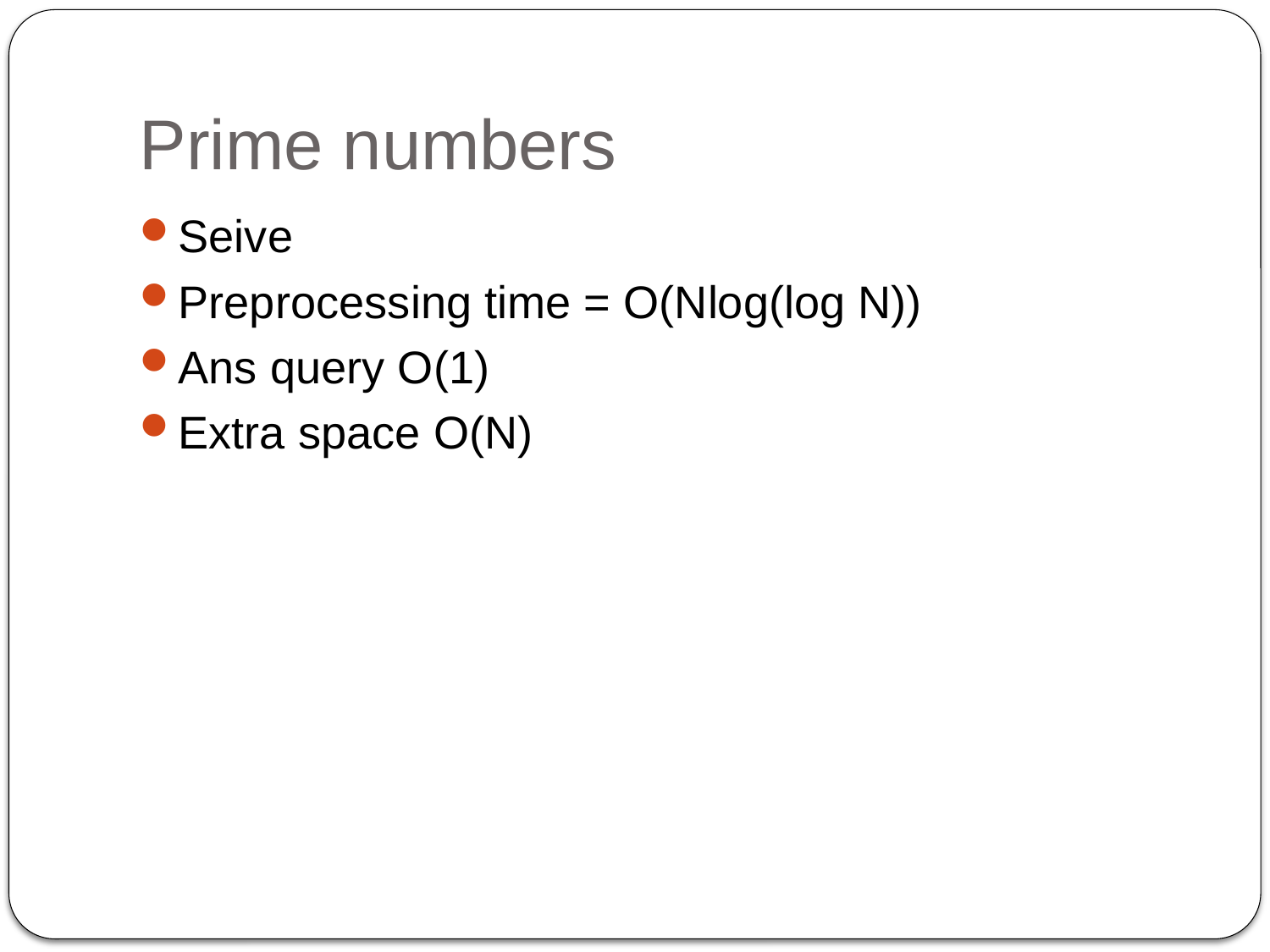

# Prime numbers
Seive
Preprocessing time = O(Nlog(log N))
Ans query O(1)
Extra space O(N)